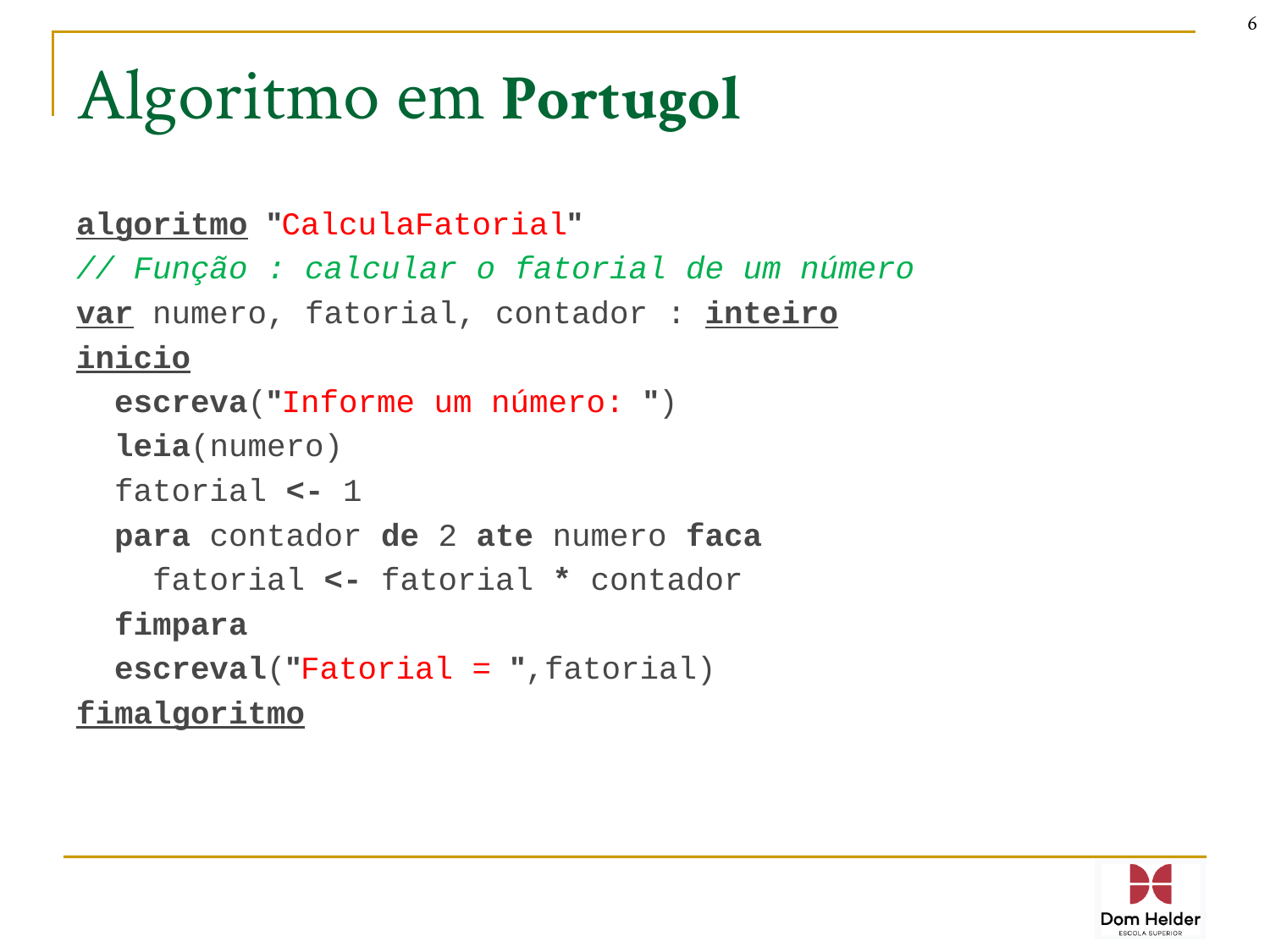

6
# Algoritmo em Portugol
algoritmo "CalculaFatorial"
// Função : calcular o fatorial de um número
var numero, fatorial, contador : inteiro
inicio
  escreva("Informe um número: ")
  leia(numero)
  fatorial <- 1
  para contador de 2 ate numero faca
    fatorial <- fatorial * contador
  fimpara
  escreval("Fatorial = ",fatorial)
fimalgoritmo